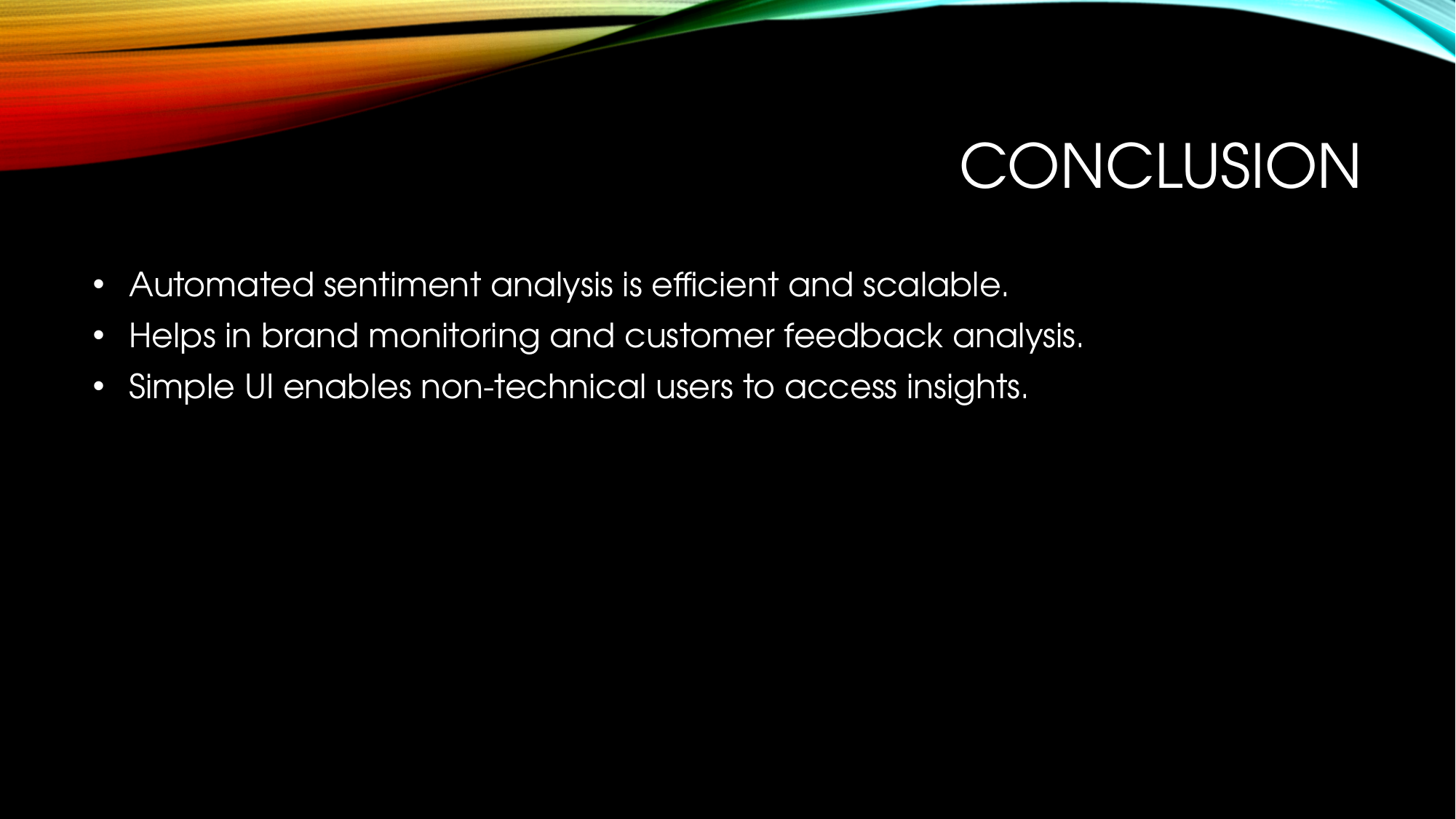

# Conclusion
 Automated sentiment analysis is efficient and scalable.
 Helps in brand monitoring and customer feedback analysis.
 Simple UI enables non-technical users to access insights.